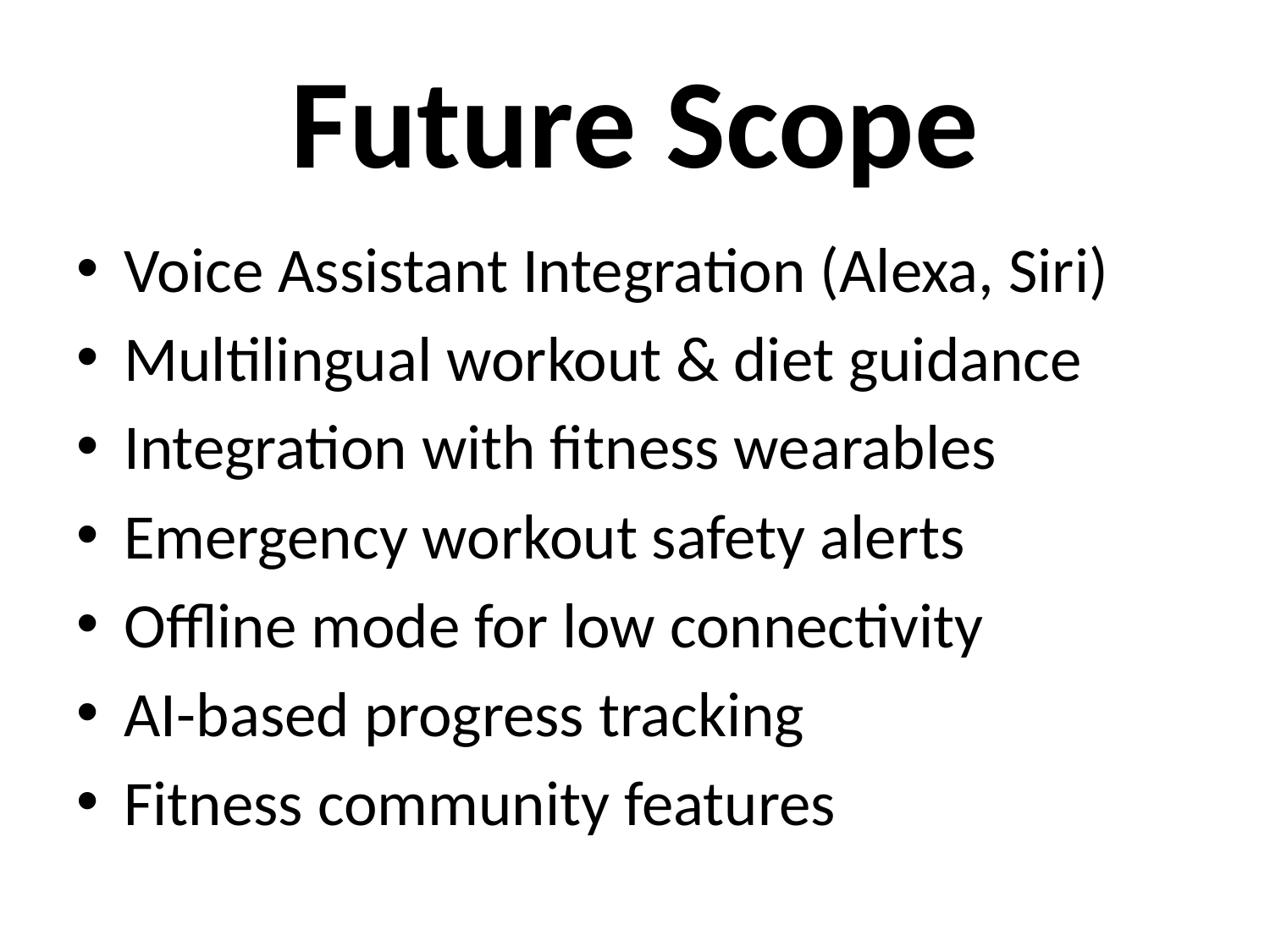

# Future Scope
Voice Assistant Integration (Alexa, Siri)
Multilingual workout & diet guidance
Integration with fitness wearables
Emergency workout safety alerts
Offline mode for low connectivity
AI-based progress tracking
Fitness community features